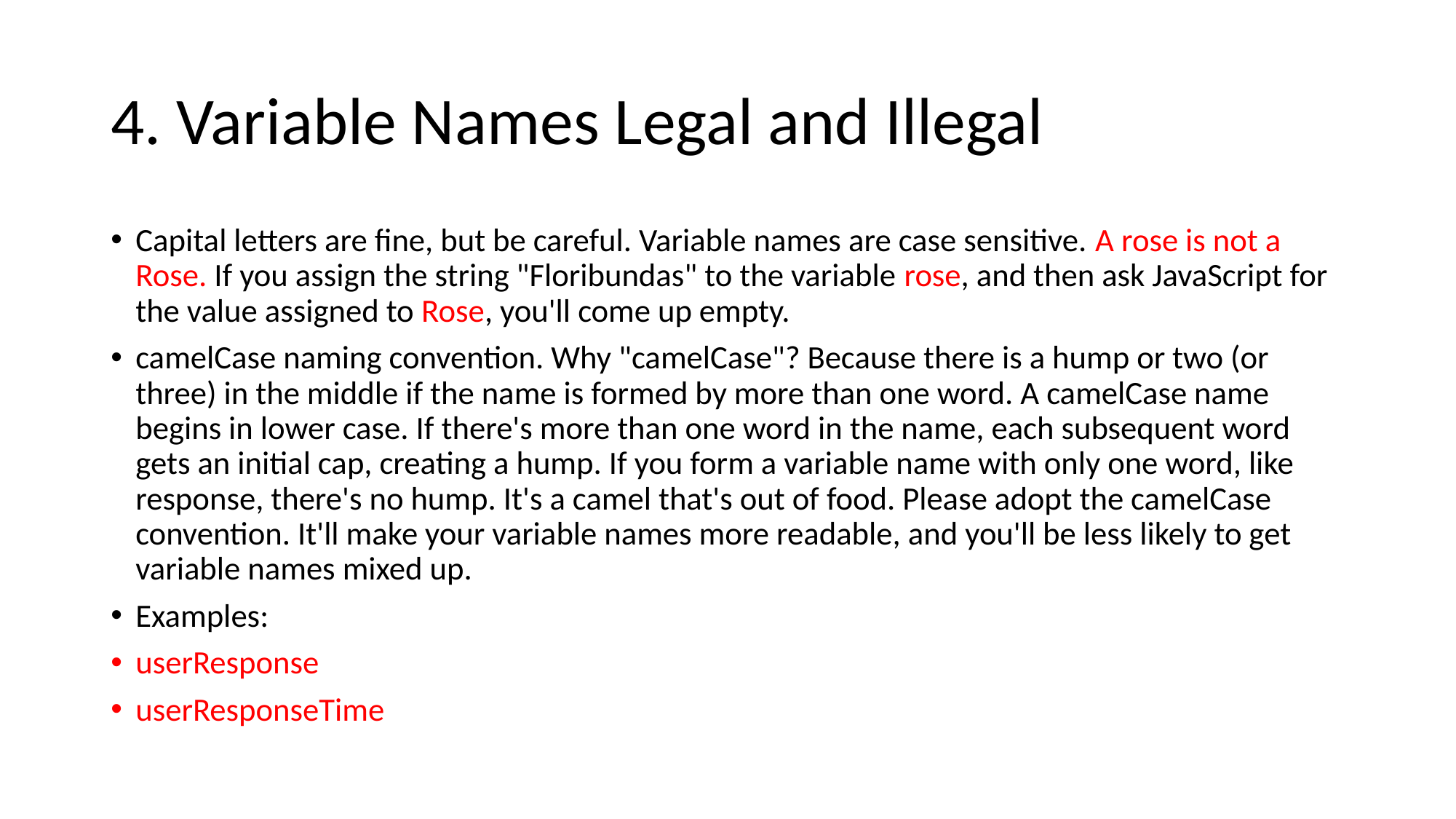

# 4. Variable Names Legal and Illegal
Capital letters are fine, but be careful. Variable names are case sensitive. A rose is not a Rose. If you assign the string "Floribundas" to the variable rose, and then ask JavaScript for the value assigned to Rose, you'll come up empty.
camelCase naming convention. Why "camelCase"? Because there is a hump or two (or three) in the middle if the name is formed by more than one word. A camelCase name begins in lower case. If there's more than one word in the name, each subsequent word gets an initial cap, creating a hump. If you form a variable name with only one word, like response, there's no hump. It's a camel that's out of food. Please adopt the camelCase convention. It'll make your variable names more readable, and you'll be less likely to get variable names mixed up.
Examples:
userResponse
userResponseTime